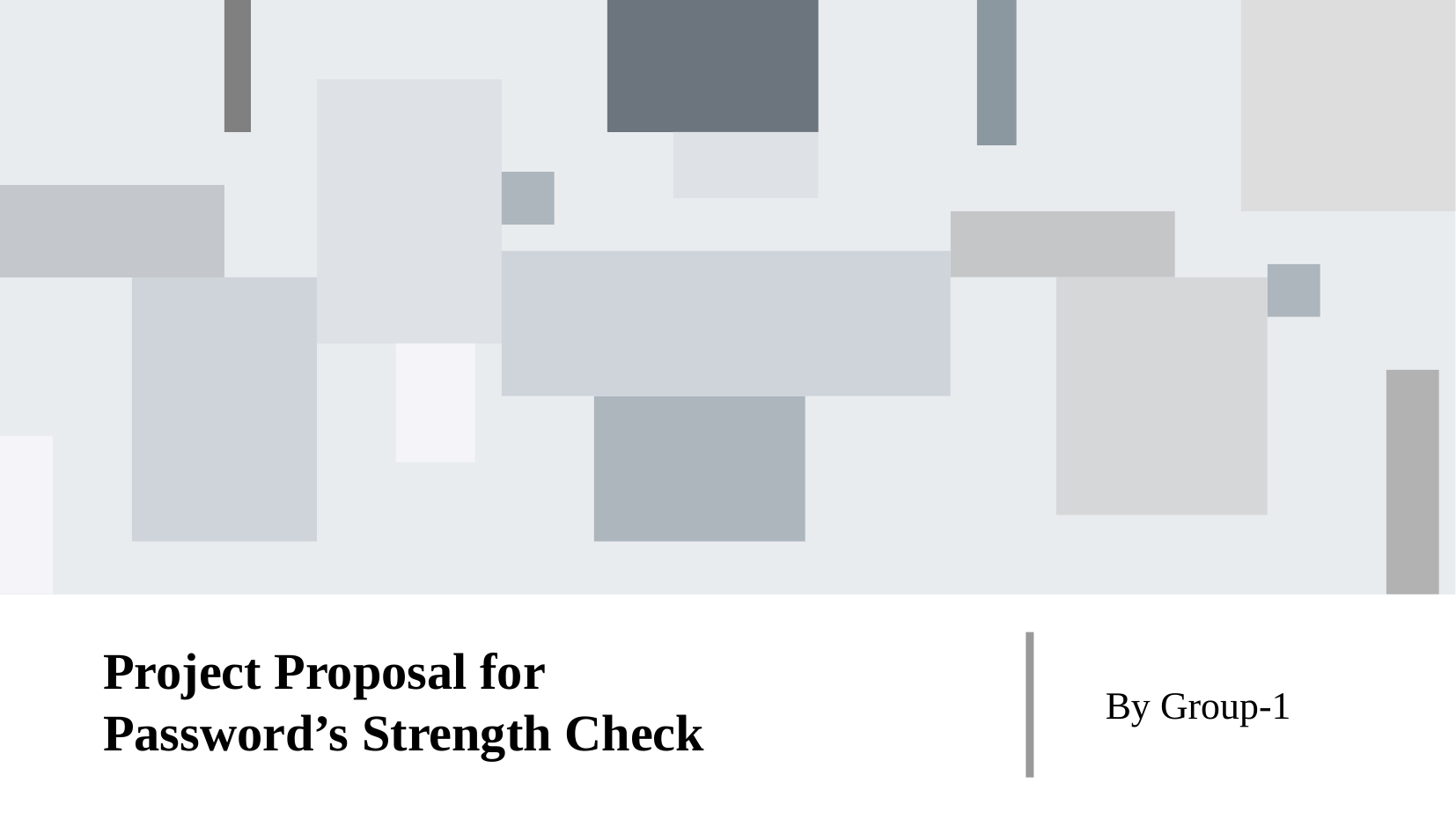

Project Proposal for
Password’s Strength Check

By Group-1